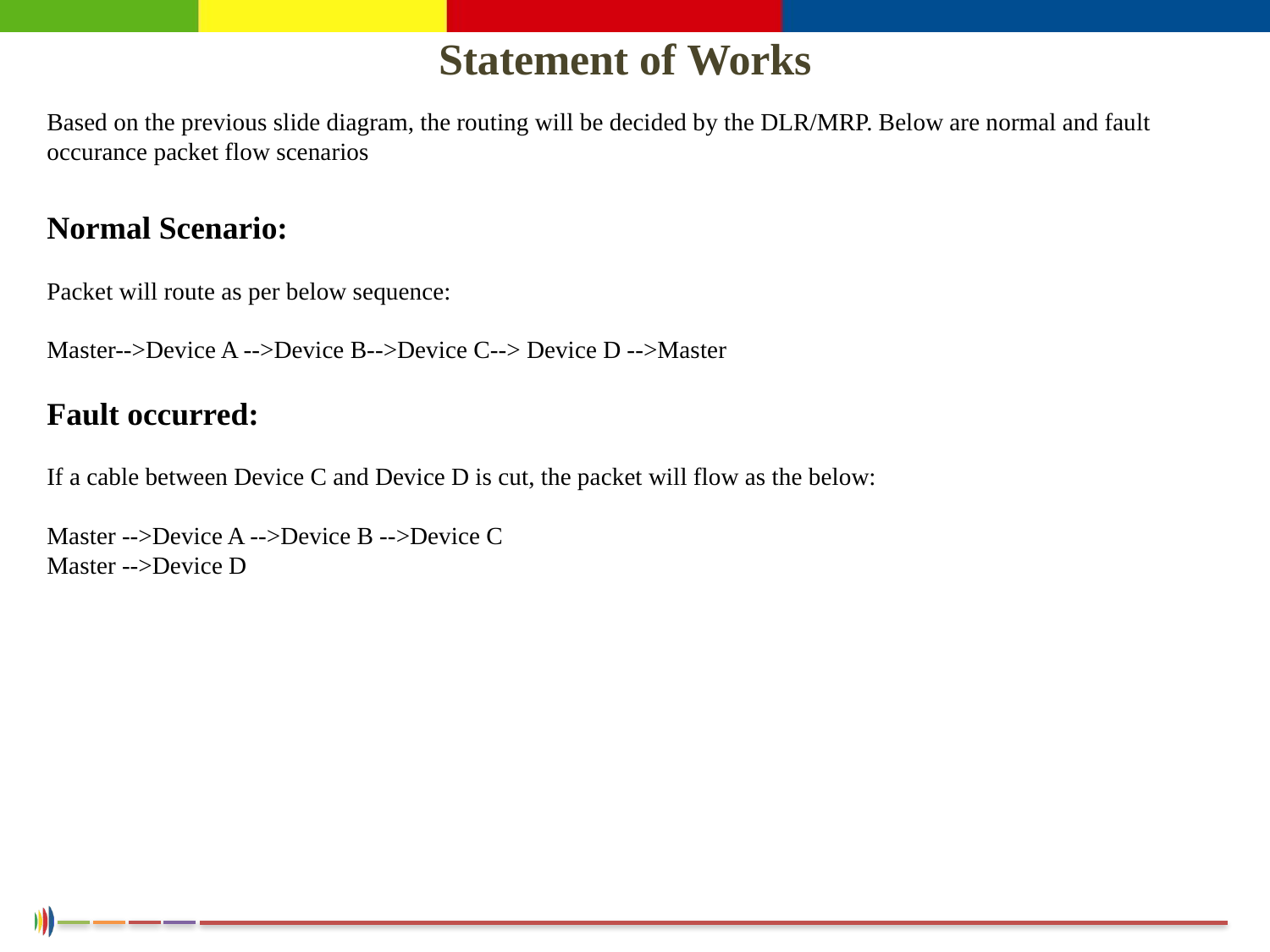

Statement of Works
# Based on the previous slide diagram, the routing will be decided by the DLR/MRP. Below are normal and fault occurance packet flow scenarios Normal Scenario: Packet will route as per below sequence: Master-->Device A -->Device B-->Device C--> Device D -->Master Fault occurred: If a cable between Device C and Device D is cut, the packet will flow as the below: Master -->Device A -->Device B -->Device C Master -->Device D